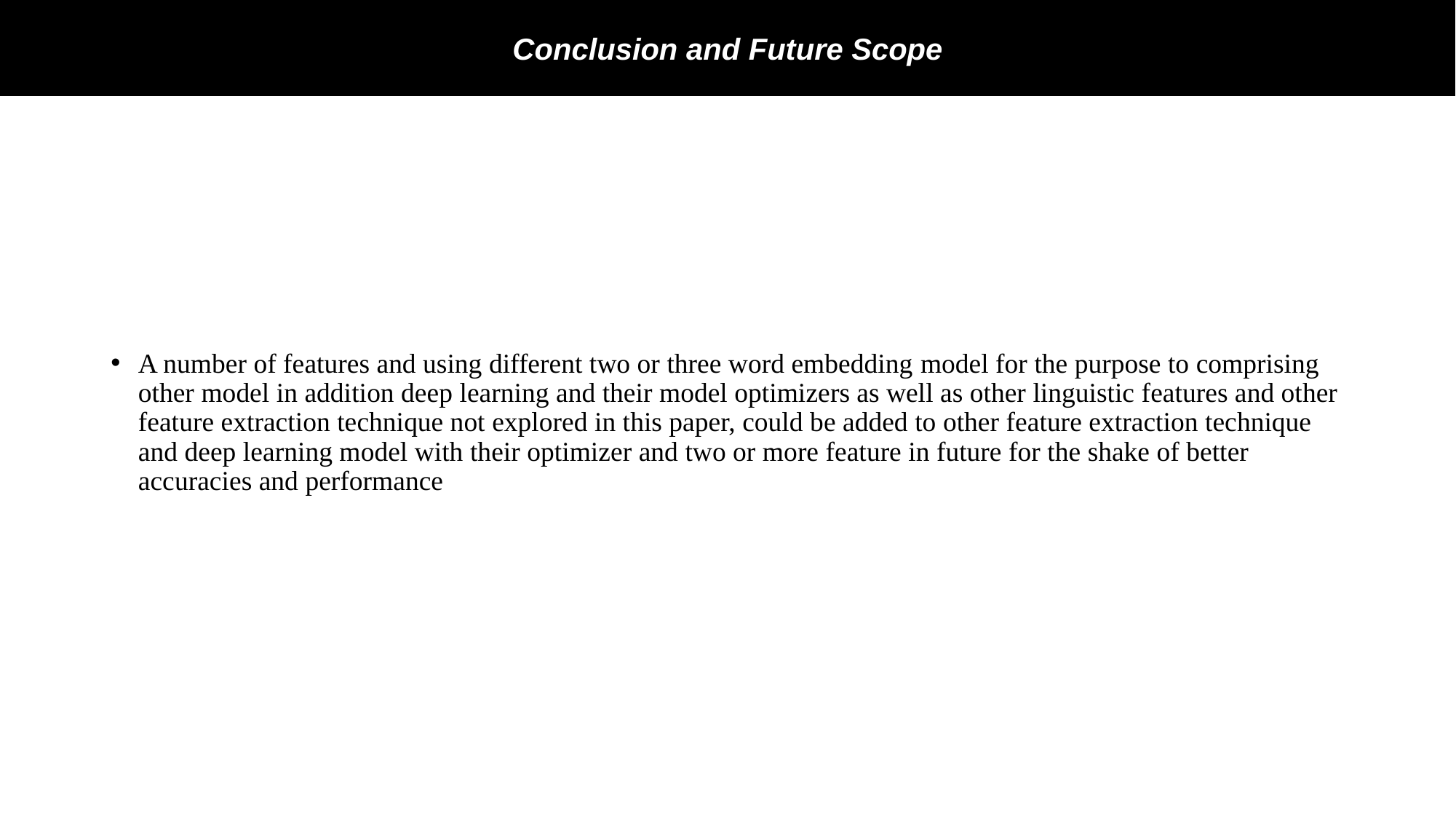

Conclusion and Future Scope

A number of features and using different two or three word embedding model for the purpose to comprising other model in addition deep learning and their model optimizers as well as other linguistic features and other feature extraction technique not explored in this paper, could be added to other feature extraction technique and deep learning model with their optimizer and two or more feature in future for the shake of better accuracies and performance